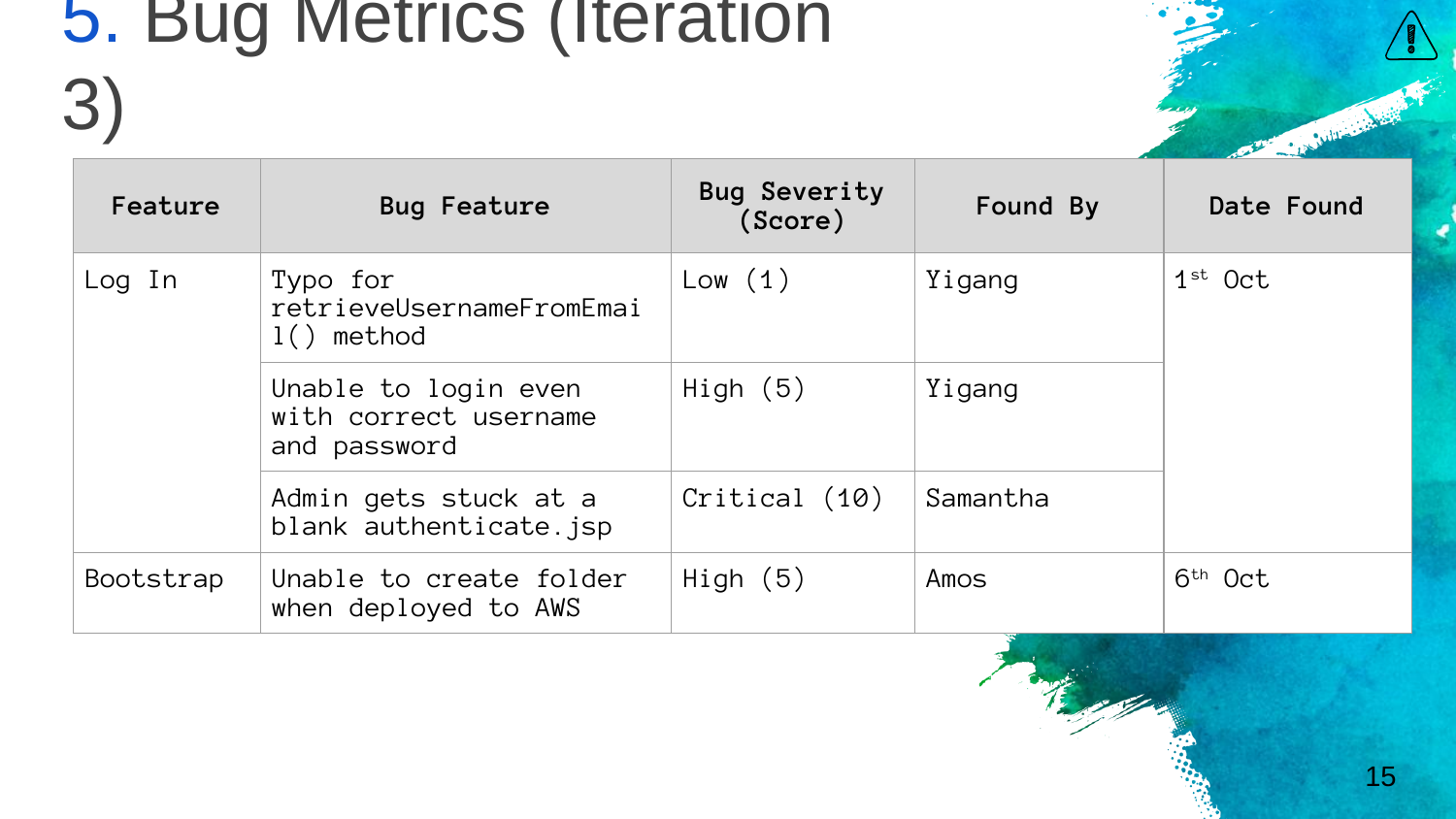

5. Bug Metrics (Iteration 3)
| Feature | Bug Feature | Bug Severity (Score) | Found By | Date Found |
| --- | --- | --- | --- | --- |
| Log In | Typo for retrieveUsernameFromEmail() method | Low (1) | Yigang | 1st Oct |
|  | Unable to login even with correct username and password | High (5) | Yigang |  |
|  | Admin gets stuck at a blank authenticate.jsp | Critical (10) | Samantha |  |
| Bootstrap | Unable to create folder when deployed to AWS | High (5) | Amos | 6th Oct |
15